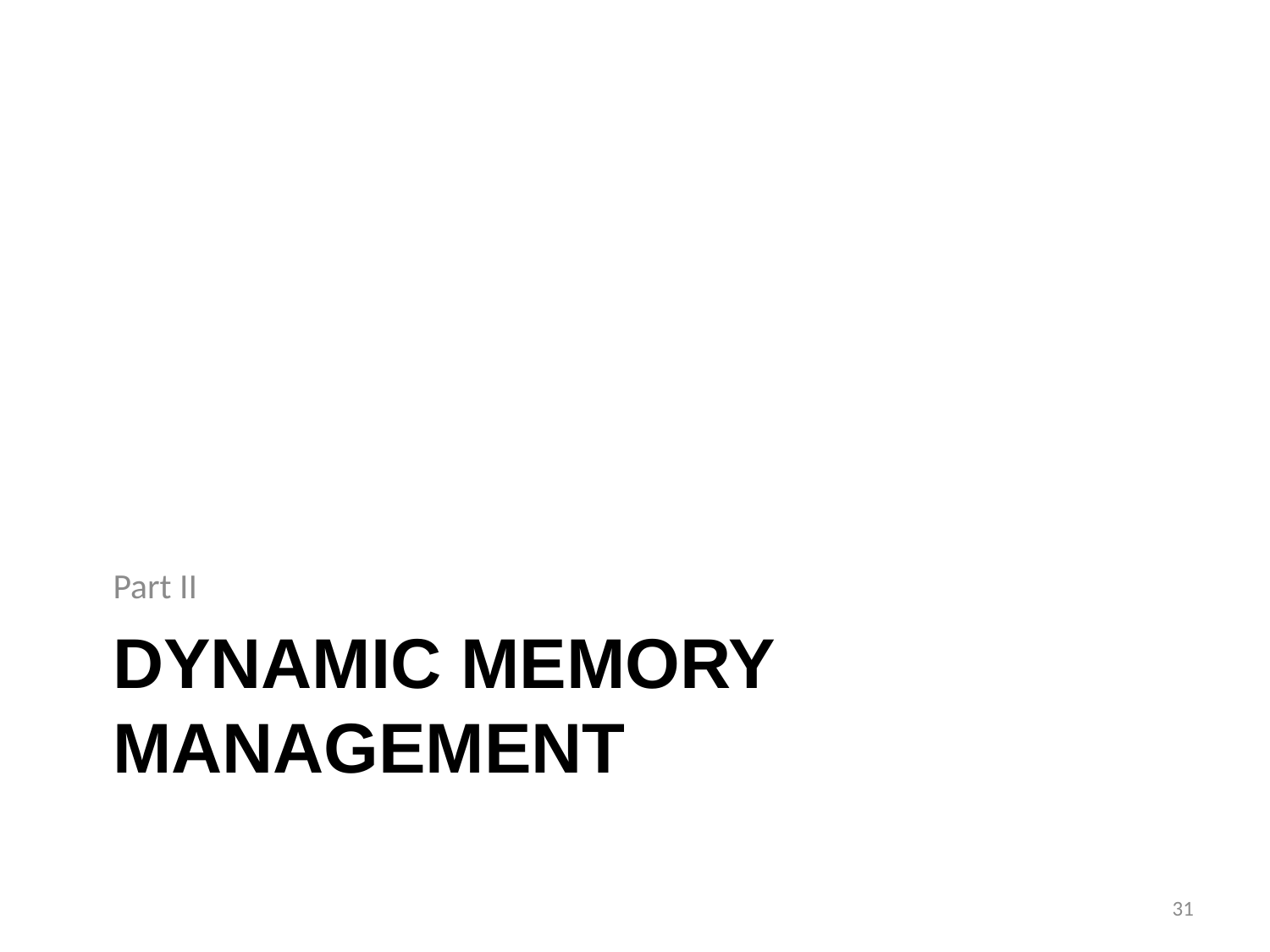

Part II
# Dynamic Memory Management
31